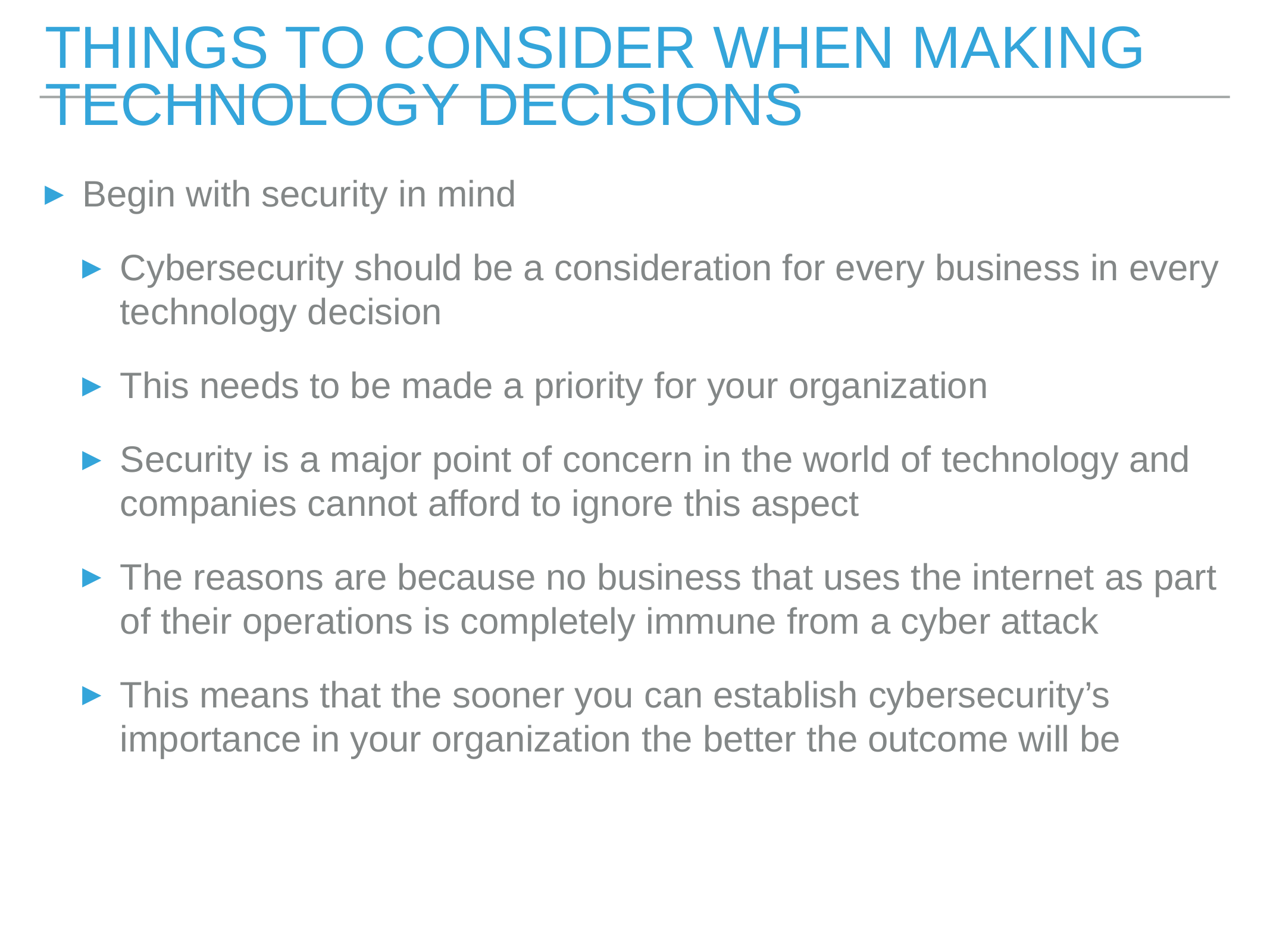

# Things to consider when making technology decisions
Begin with security in mind
Cybersecurity should be a consideration for every business in every technology decision
This needs to be made a priority for your organization
Security is a major point of concern in the world of technology and companies cannot afford to ignore this aspect
The reasons are because no business that uses the internet as part of their operations is completely immune from a cyber attack
This means that the sooner you can establish cybersecurity’s importance in your organization the better the outcome will be